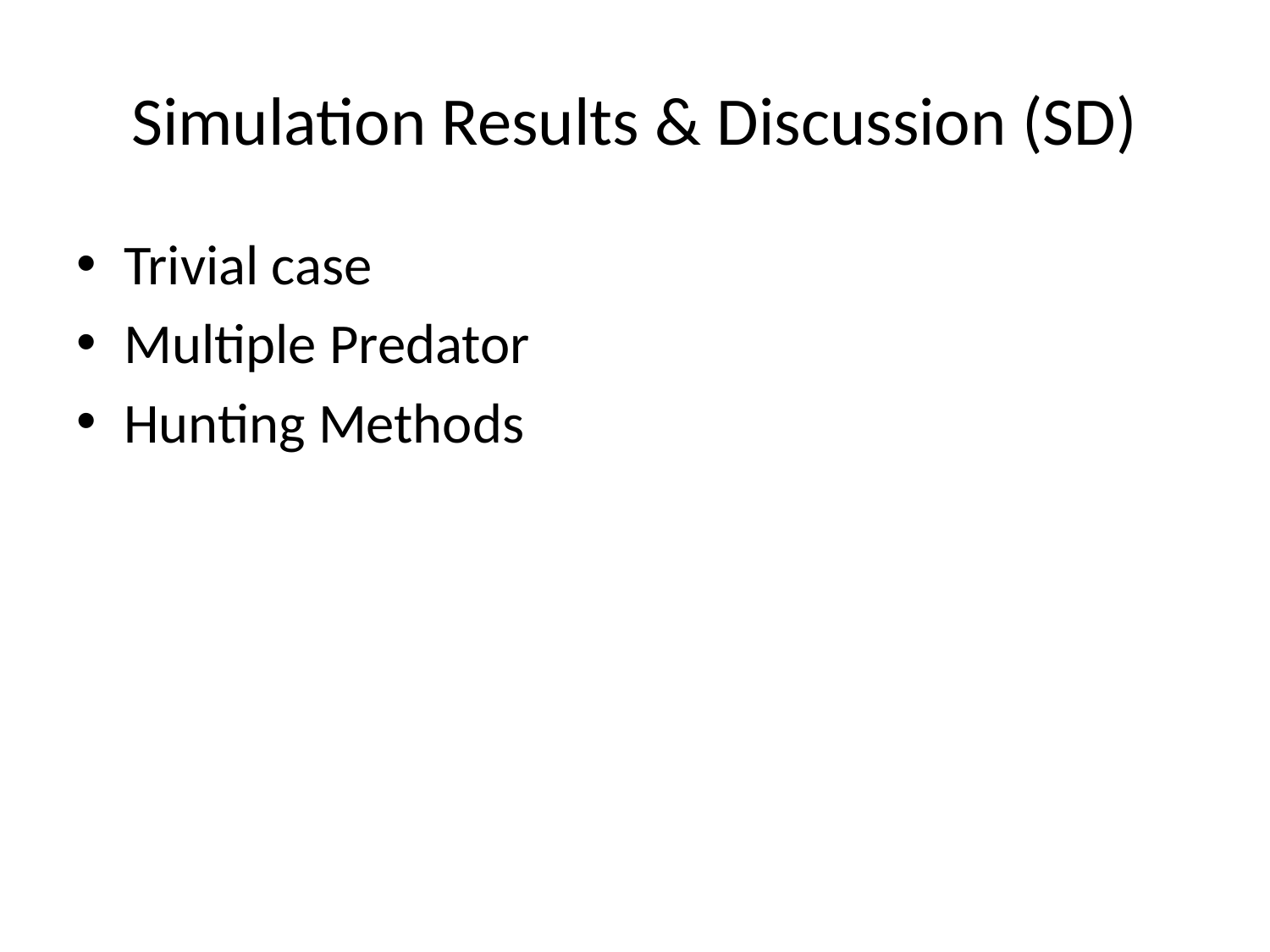

# Simulation Results & Discussion (SD)
Trivial case
Multiple Predator
Hunting Methods